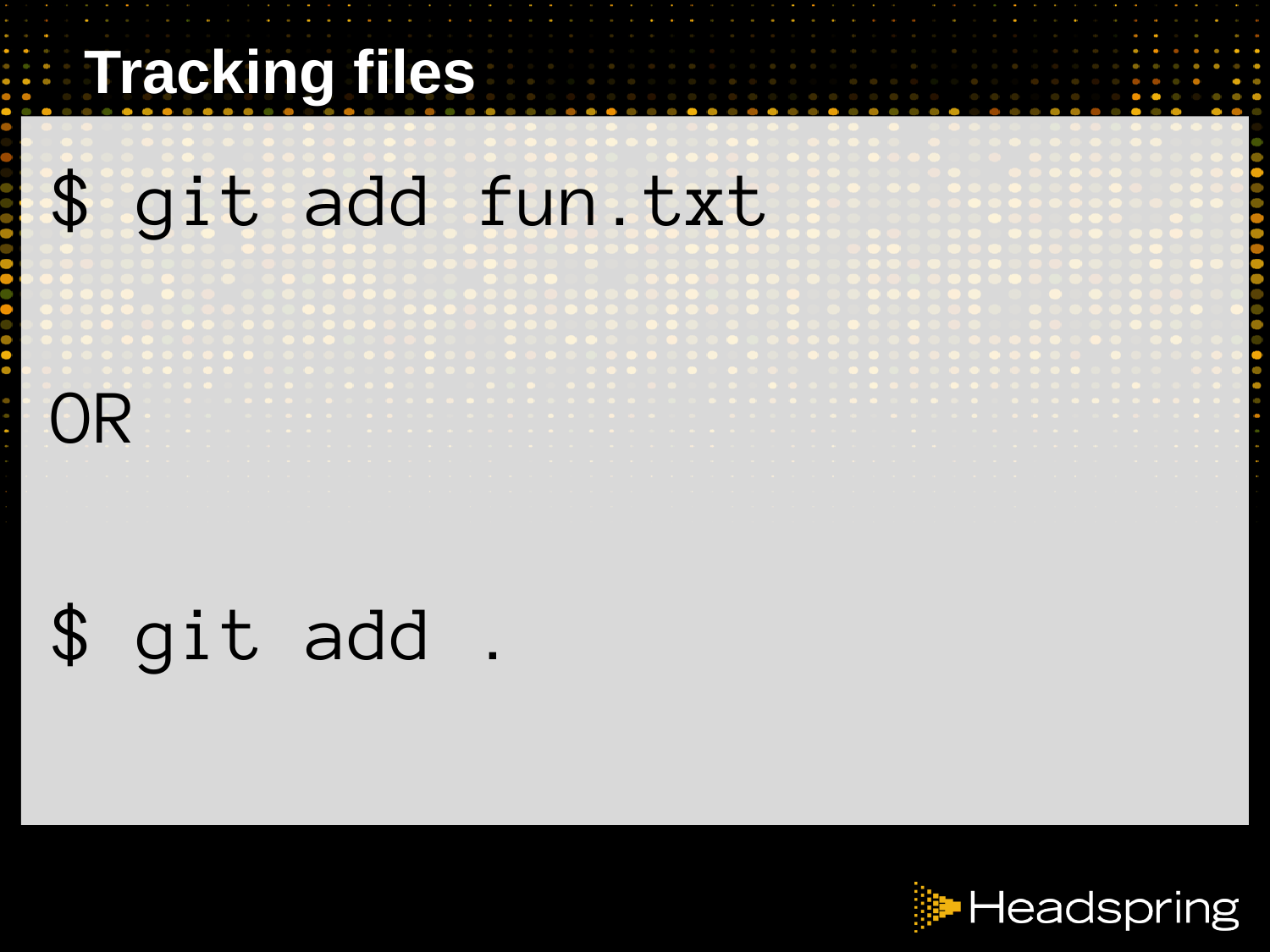

# Tracking files
$ git add fun.txt

OR

$ git add .